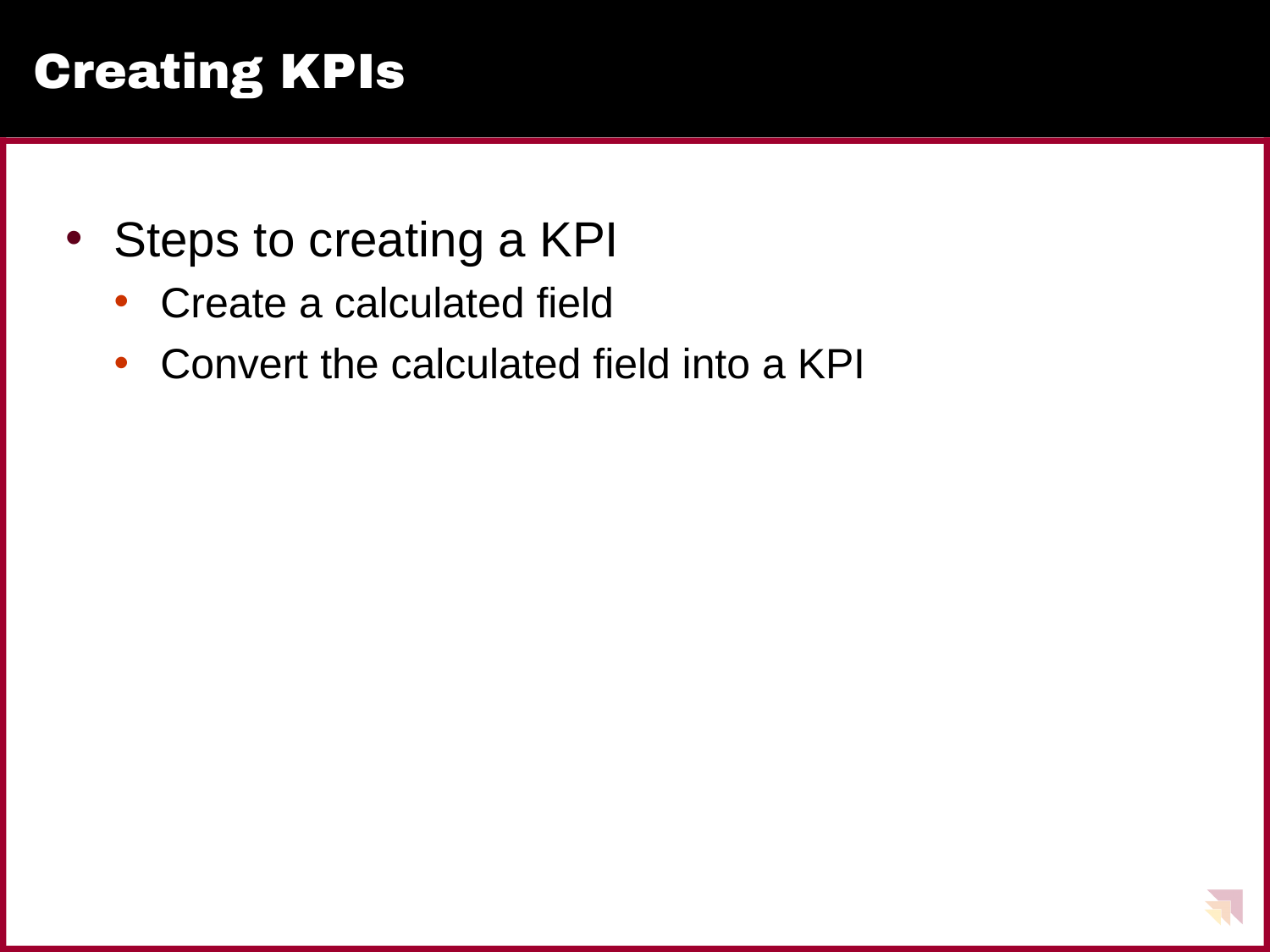

# Creating KPIs
Steps to creating a KPI
Create a calculated field
Convert the calculated field into a KPI